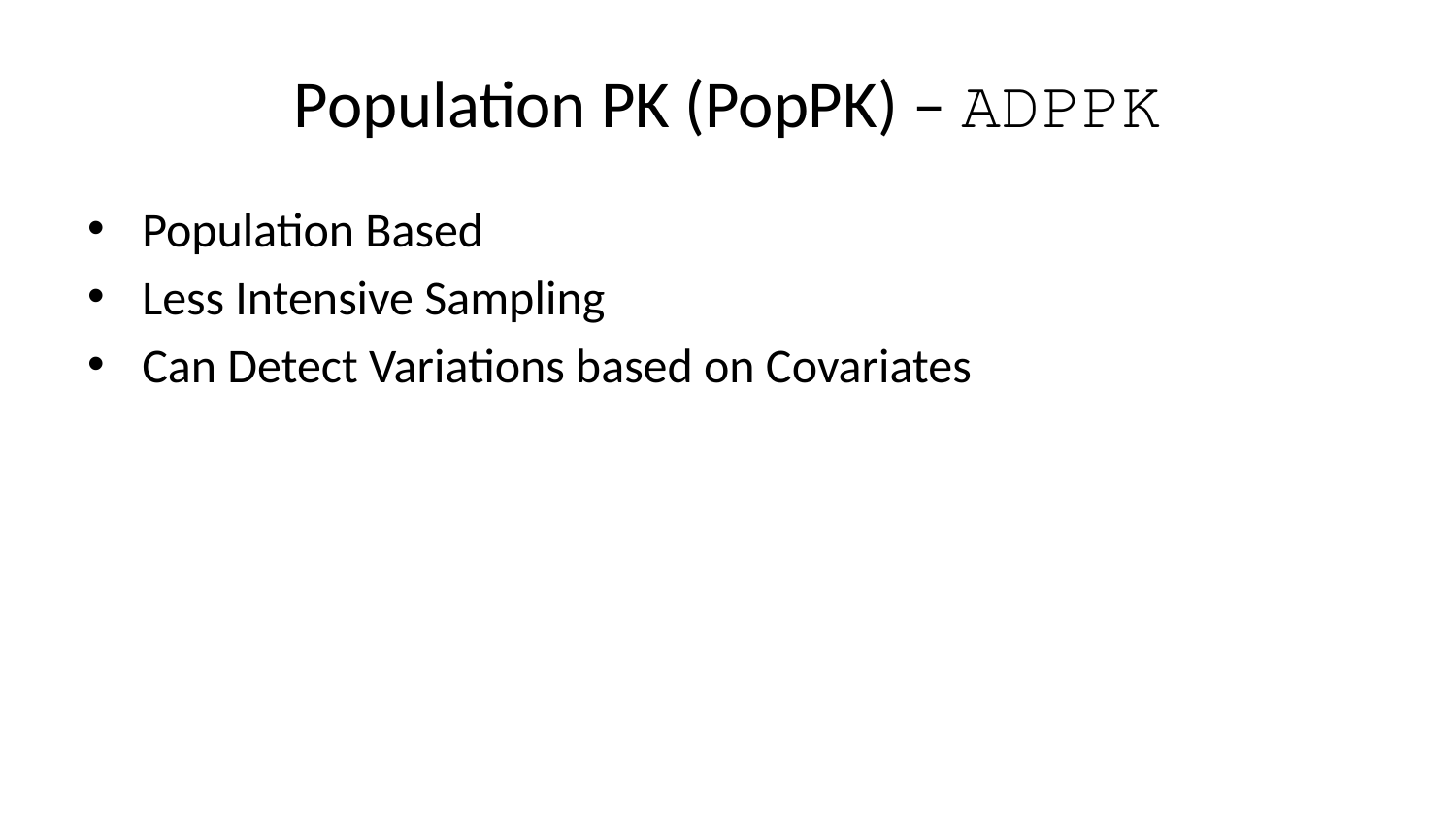

# Population PK (PopPK) – ADPPK
Population Based
Less Intensive Sampling
Can Detect Variations based on Covariates